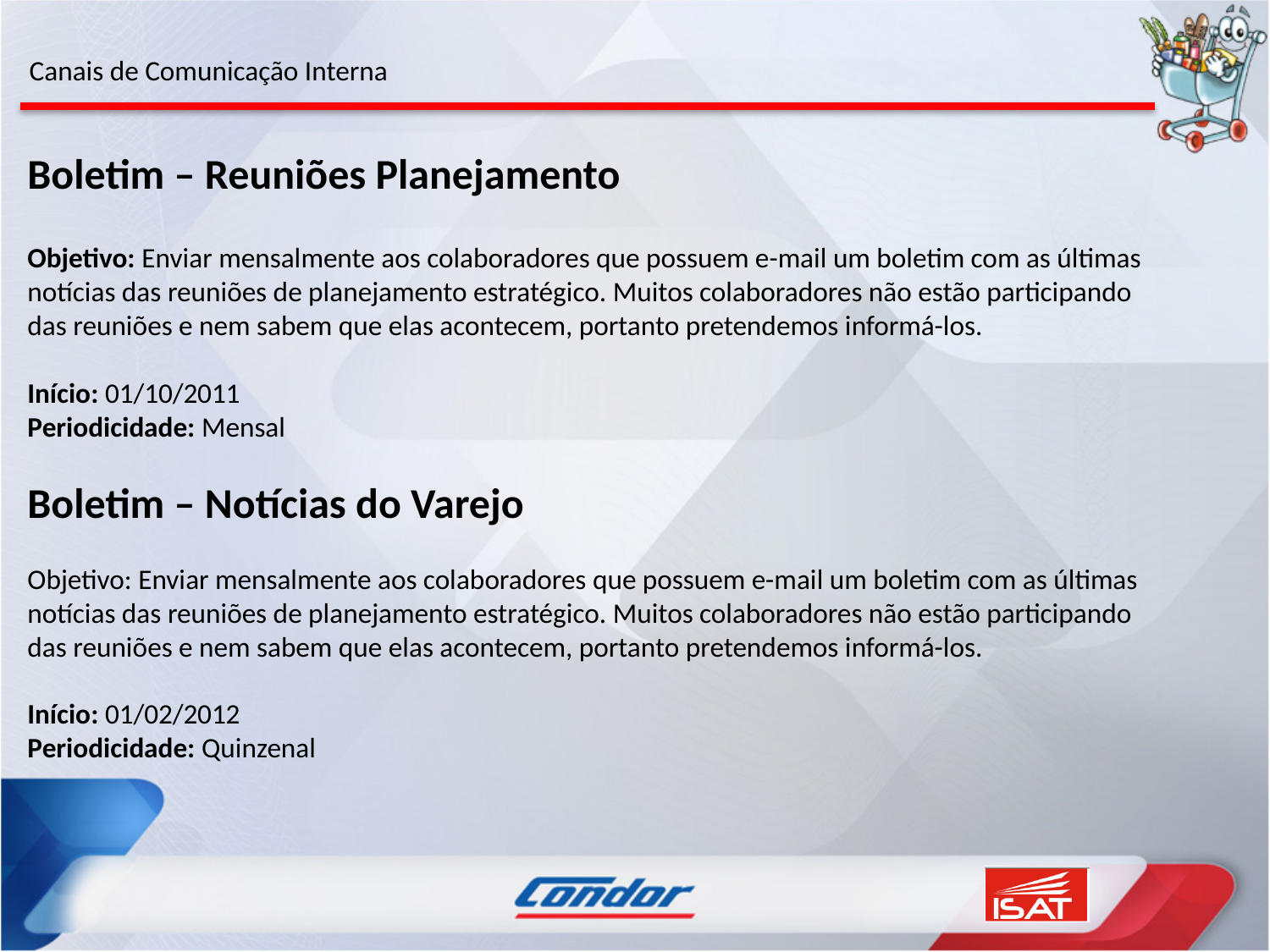

Canais de Comunicação Interna
Boletim – Reuniões Planejamento

Objetivo: Enviar mensalmente aos colaboradores que possuem e-mail um boletim com as últimas notícias das reuniões de planejamento estratégico. Muitos colaboradores não estão participando das reuniões e nem sabem que elas acontecem, portanto pretendemos informá-los.

Início: 01/10/2011
Periodicidade: Mensal

Boletim – Notícias do Varejo

Objetivo: Enviar mensalmente aos colaboradores que possuem e-mail um boletim com as últimas notícias das reuniões de planejamento estratégico. Muitos colaboradores não estão participando das reuniões e nem sabem que elas acontecem, portanto pretendemos informá-los.

Início: 01/02/2012
Periodicidade: Quinzenal